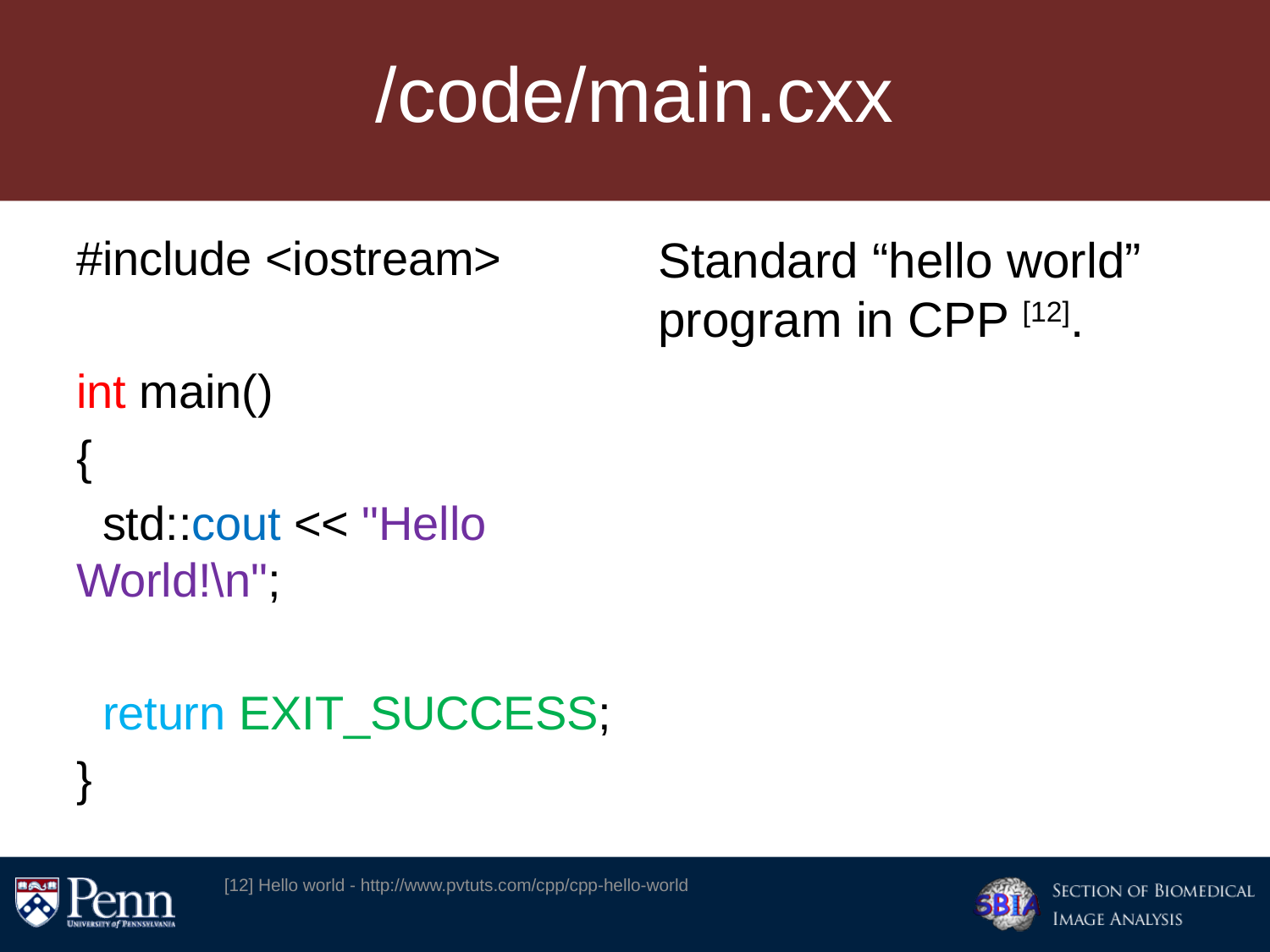

# /code/main.cxx
#include <iostream>

int main()
{
  std::cout << "Hello World!\n";

  return EXIT_SUCCESS;
}
Standard “hello world” program in CPP [12].
[12] Hello world - http://www.pvtuts.com/cpp/cpp-hello-world